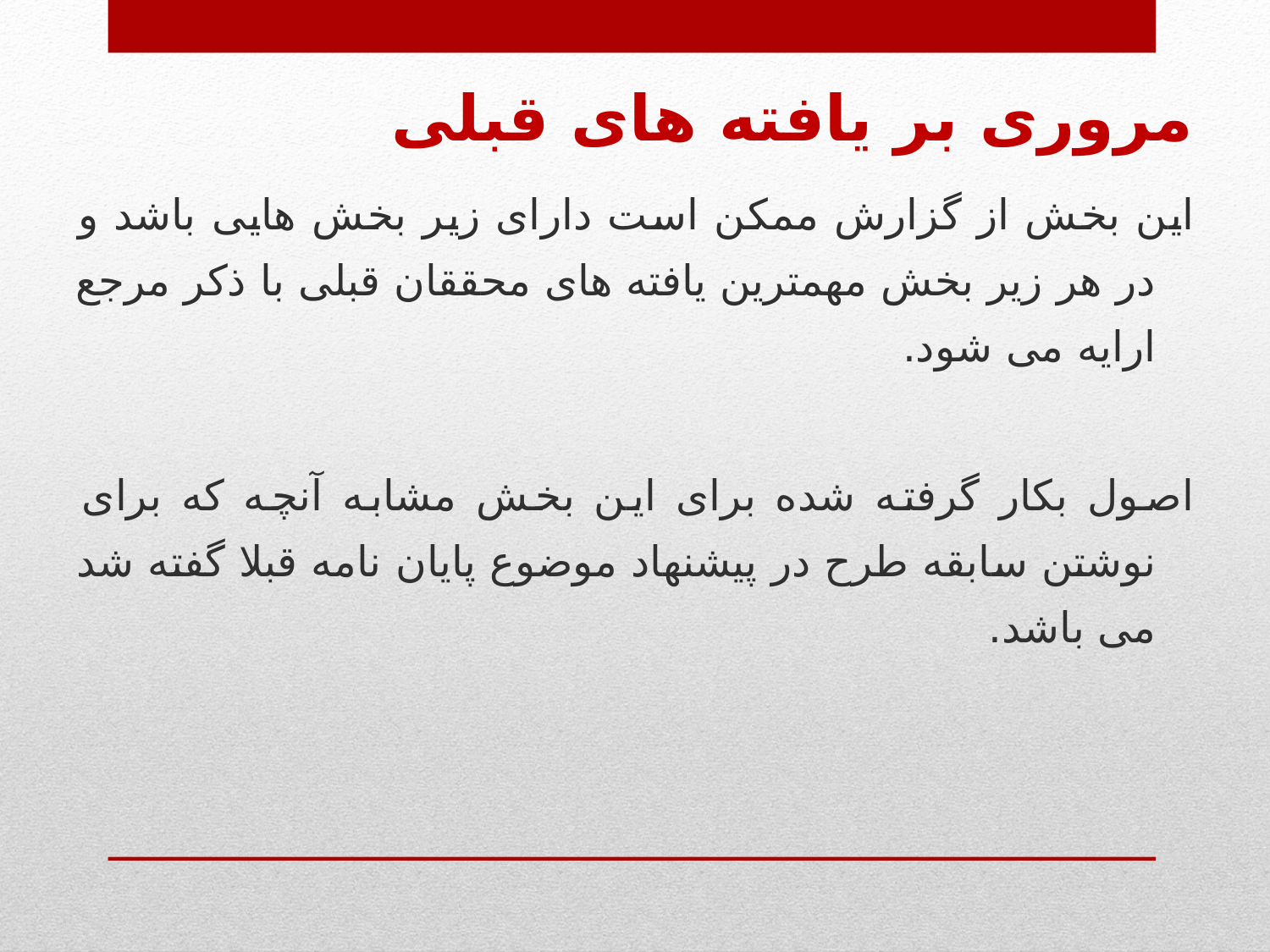

مروری بر یافته های قبلی
این بخش از گزارش ممکن است دارای زیر بخش هایی باشد و در هر زیر بخش مهمترین یافته های محققان قبلی با ذکر مرجع ارایه می شود.

اصول بکار گرفته شده برای این بخش مشابه آنچه که برای نوشتن سابقه طرح در پیشنهاد موضوع پایان نامه قبلا گفته شد می باشد.